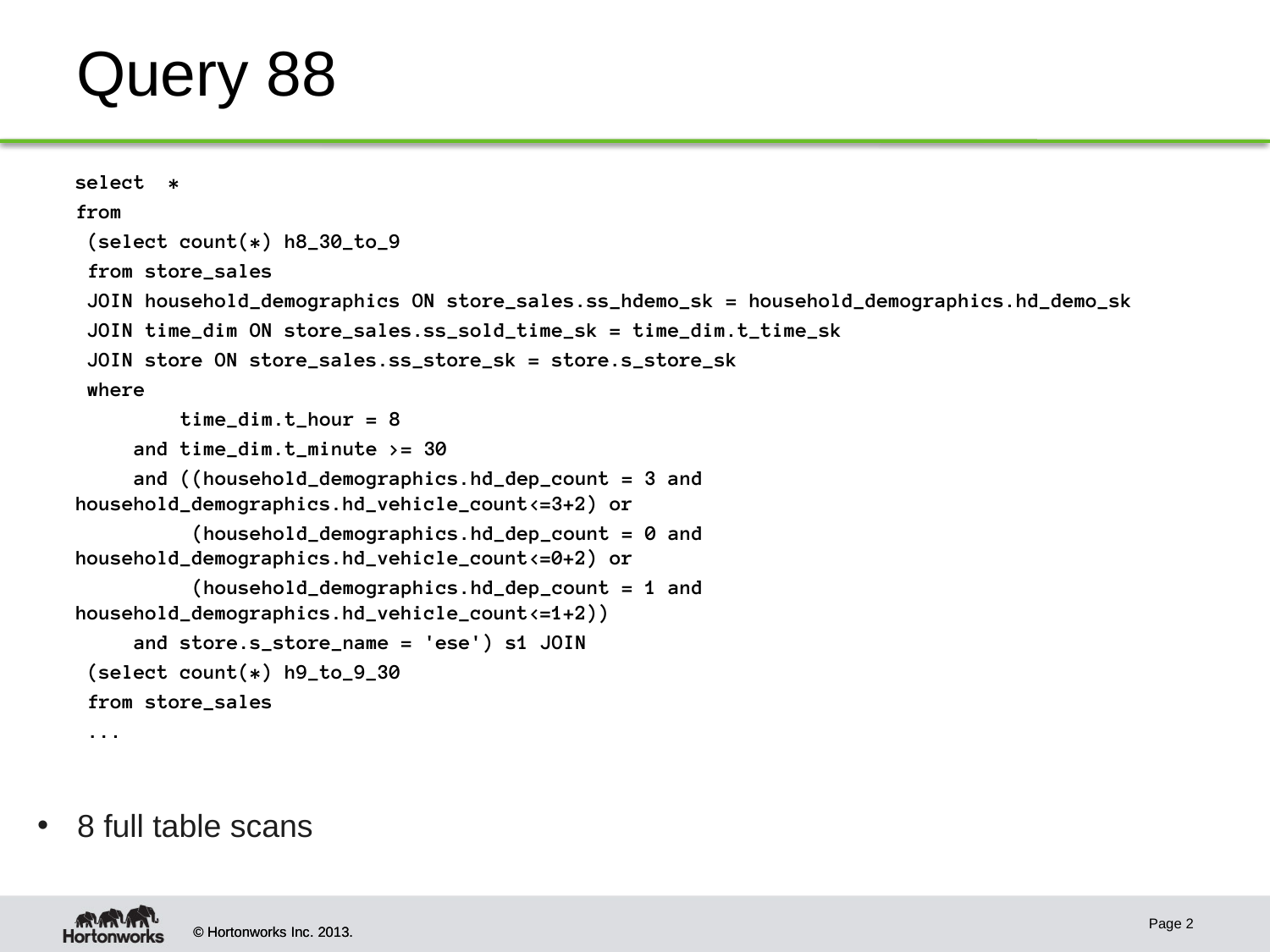

# Query 88
select  *
from
 (select count(*) h8_30_to_9
 from store_sales
 JOIN household_demographics ON store_sales.ss_hdemo_sk = household_demographics.hd_demo_sk
 JOIN time_dim ON store_sales.ss_sold_time_sk = time_dim.t_time_sk
 JOIN store ON store_sales.ss_store_sk = store.s_store_sk
 where
         time_dim.t_hour = 8
     and time_dim.t_minute >= 30
     and ((household_demographics.hd_dep_count = 3 and household_demographics.hd_vehicle_count<=3+2) or
          (household_demographics.hd_dep_count = 0 and household_demographics.hd_vehicle_count<=0+2) or
          (household_demographics.hd_dep_count = 1 and household_demographics.hd_vehicle_count<=1+2))
     and store.s_store_name = 'ese') s1 JOIN
 (select count(*) h9_to_9_30
 from store_sales
 ...

8 full table scans
Page 2